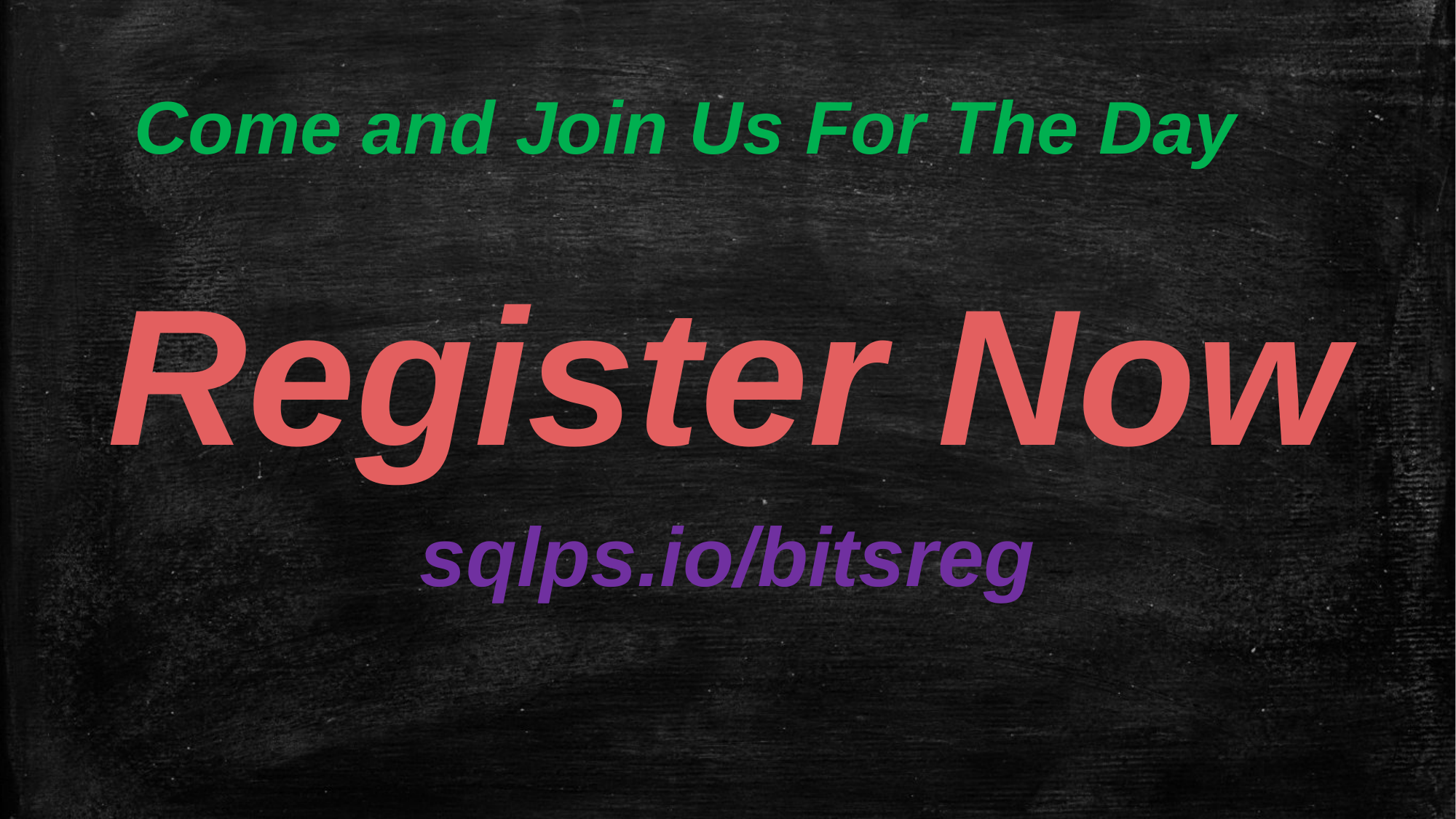

# Come and Join Us For The Day
Register Now
sqlps.io/bitsreg